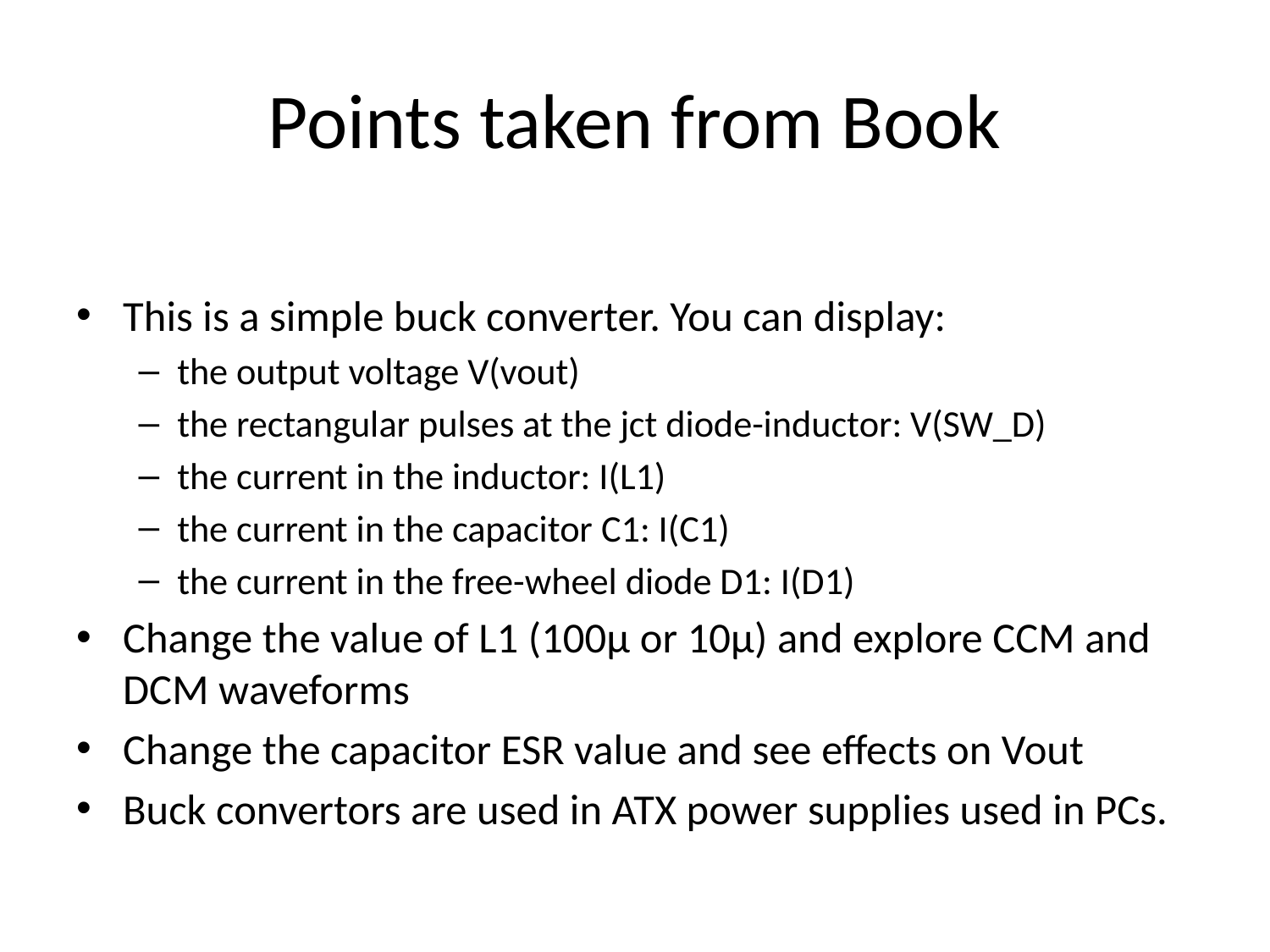

# Points taken from Book

This is a simple buck converter. You can display:
the output voltage V(vout)
the rectangular pulses at the jct diode-inductor: V(SW_D)
the current in the inductor: I(L1)
the current in the capacitor C1: I(C1)
the current in the free-wheel diode D1: I(D1)
Change the value of L1 (100µ or 10µ) and explore CCM and DCM waveforms
Change the capacitor ESR value and see effects on Vout
Buck convertors are used in ATX power supplies used in PCs.